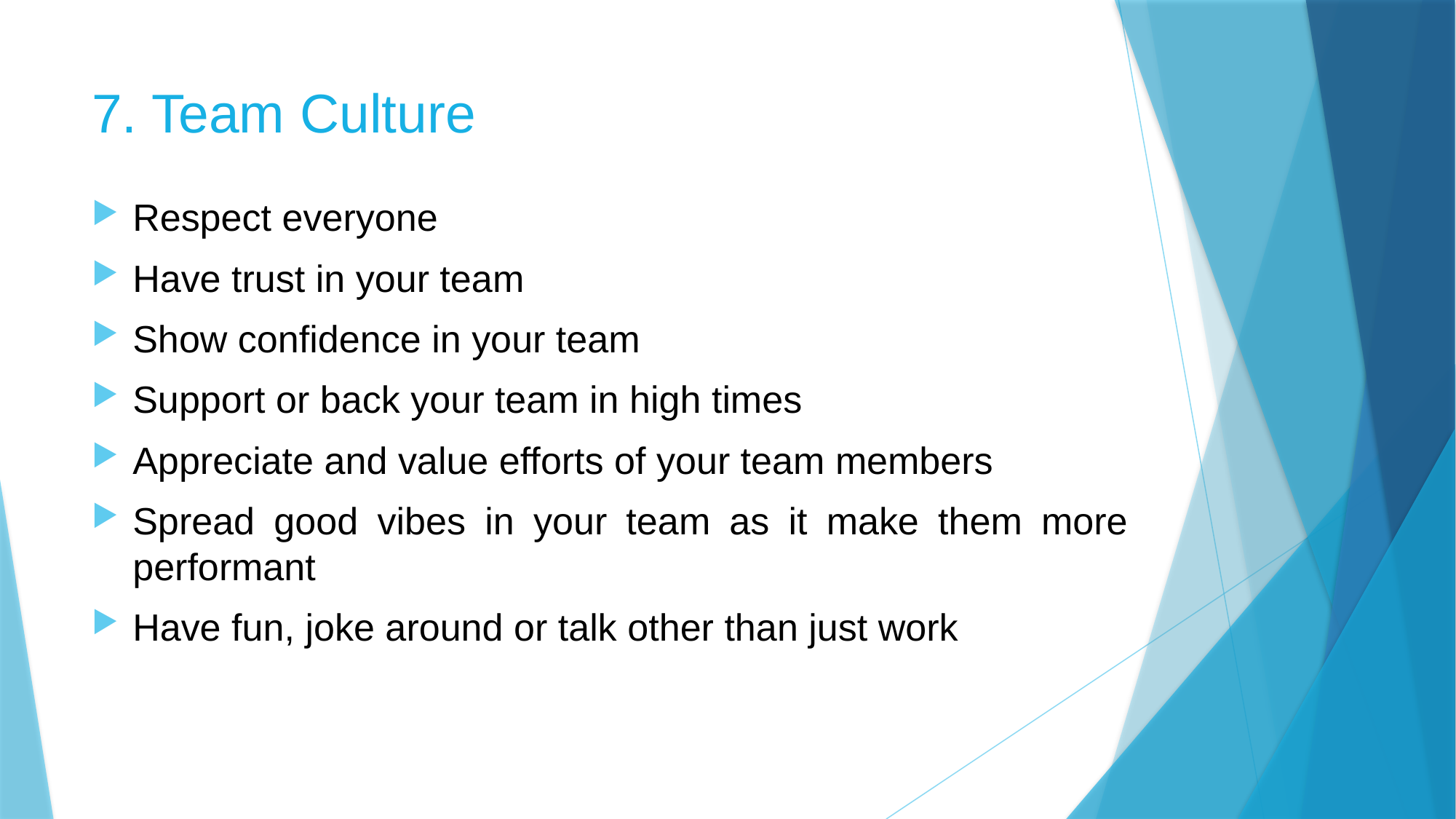

# 7. Team Culture
Respect everyone
Have trust in your team
Show confidence in your team
Support or back your team in high times
Appreciate and value efforts of your team members
Spread good vibes in your team as it make them more performant
Have fun, joke around or talk other than just work